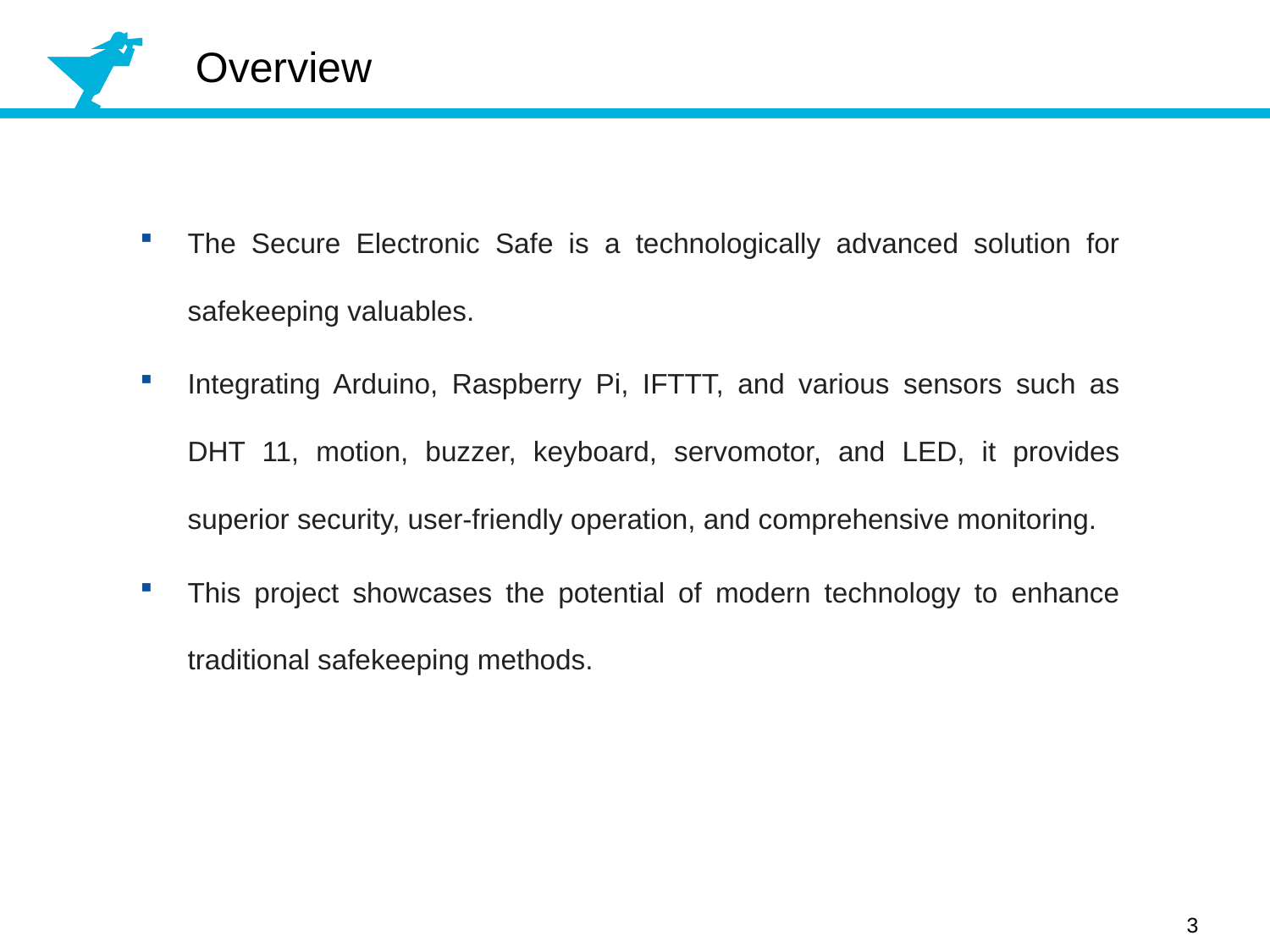

Overview
The Secure Electronic Safe is a technologically advanced solution for safekeeping valuables.
Integrating Arduino, Raspberry Pi, IFTTT, and various sensors such as DHT 11, motion, buzzer, keyboard, servomotor, and LED, it provides superior security, user-friendly operation, and comprehensive monitoring.
This project showcases the potential of modern technology to enhance traditional safekeeping methods.
3